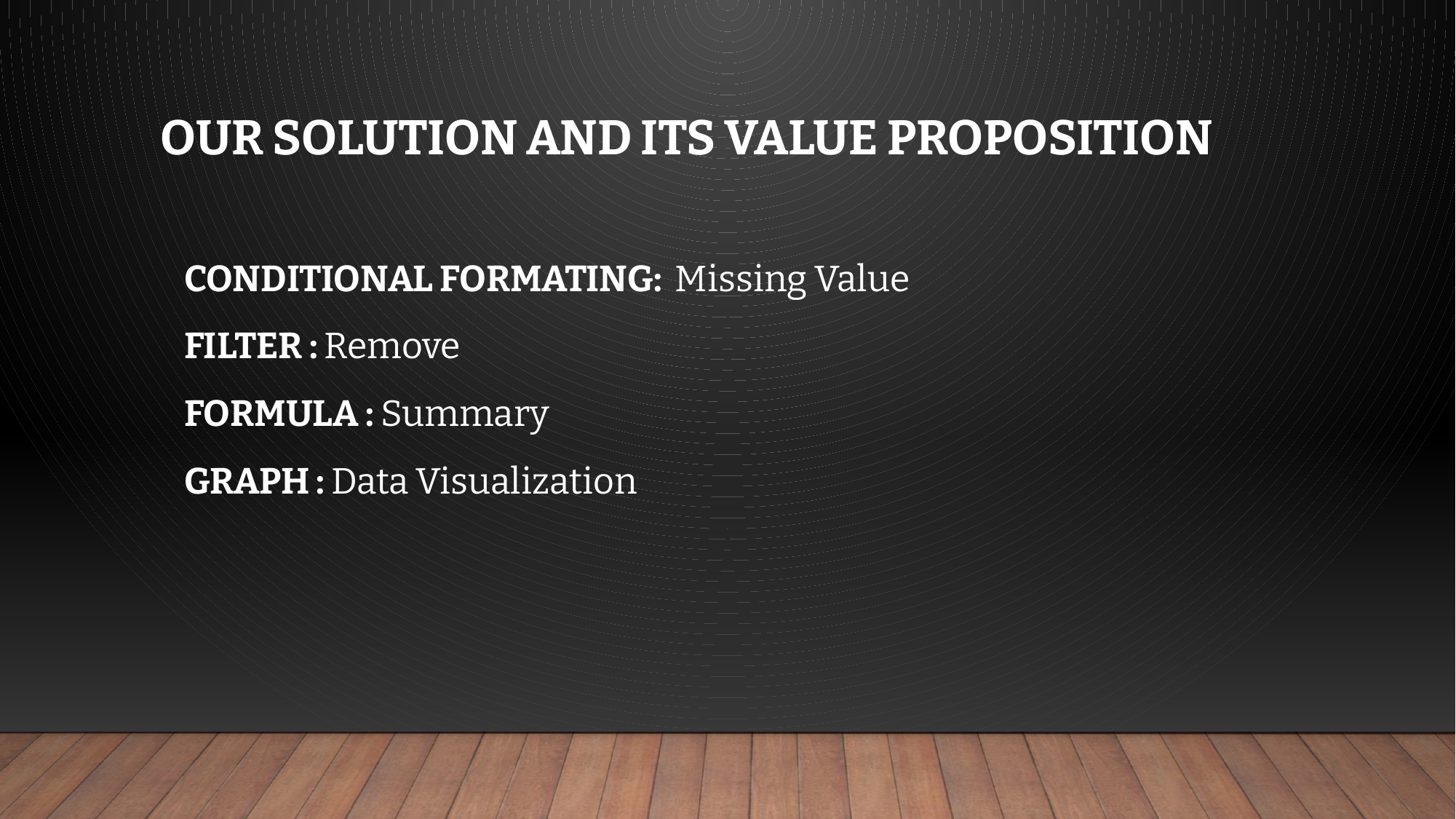

# OUR SOLUTION AND ITS VALUE PROPOSITION
CONDITIONAL FORMATING:  Missing Value
FILTER : Remove
FORMULA : Summary
GRAPH : Data Visualization